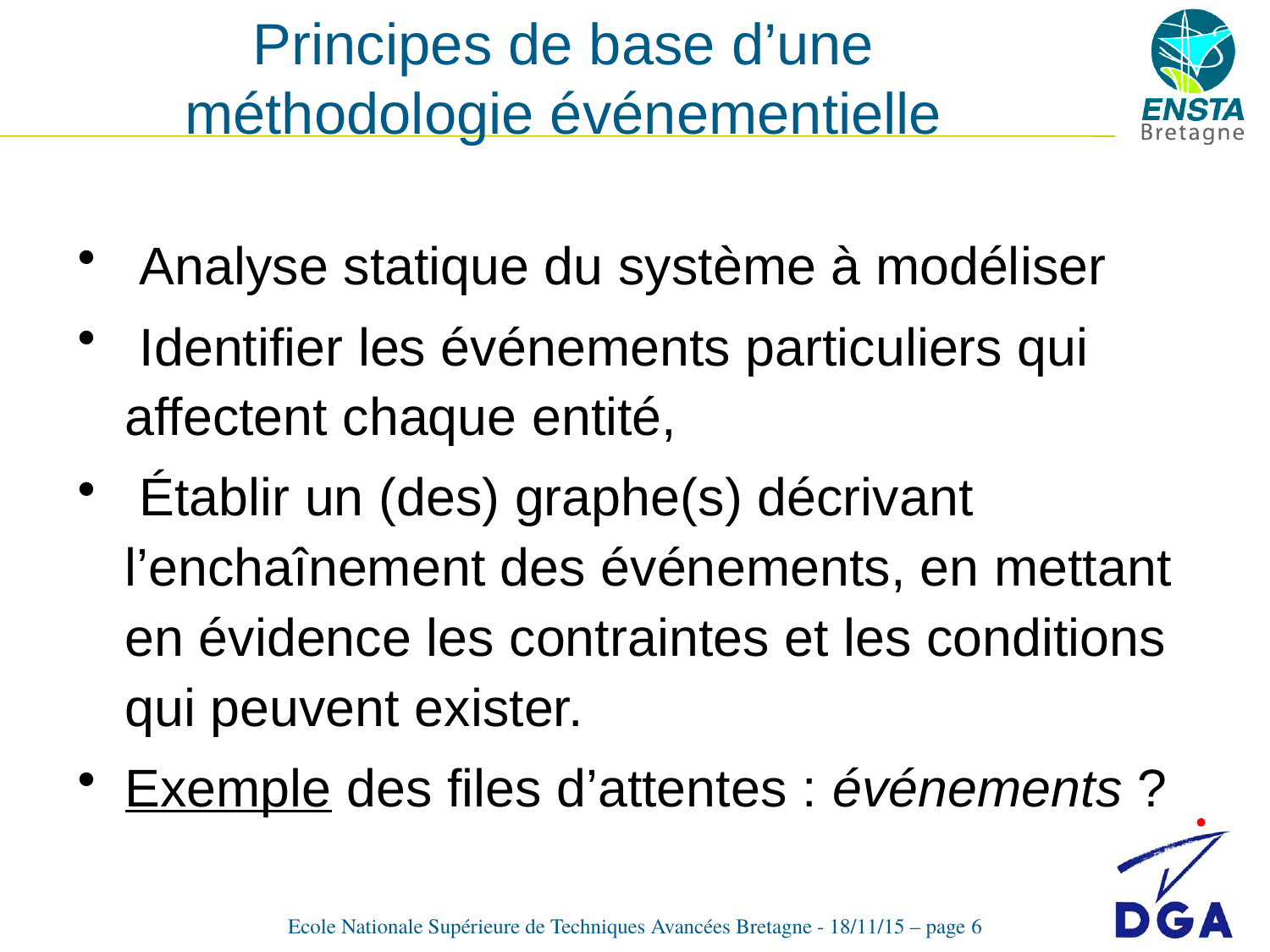

# Principes de base d’une méthodologie événementielle
 Analyse statique du système à modéliser
 Identifier les événements particuliers qui affectent chaque entité,
 Établir un (des) graphe(s) décrivant l’enchaînement des événements, en mettant en évidence les contraintes et les conditions qui peuvent exister.
Exemple des files d’attentes : événements ?